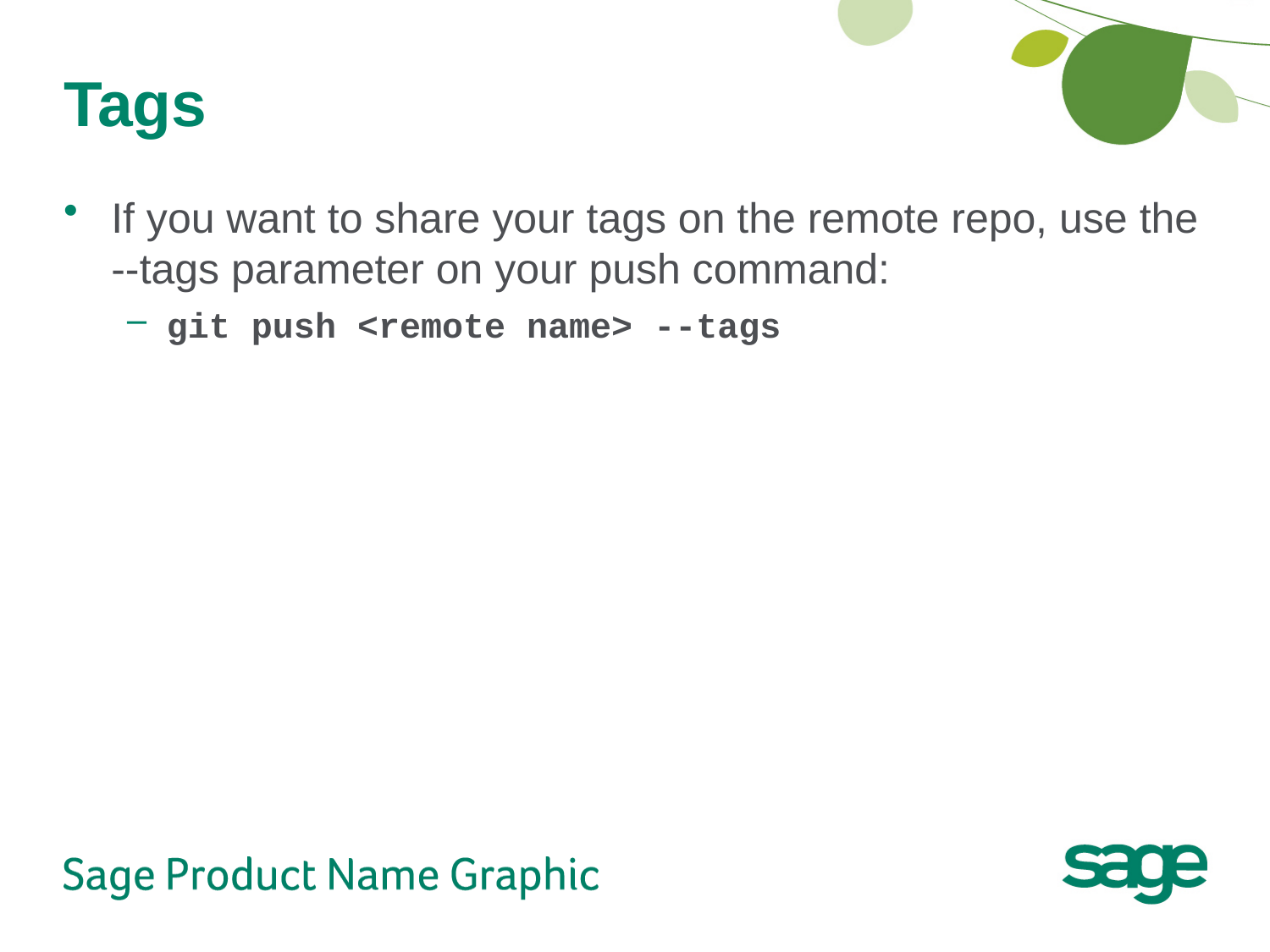

# Tags
If you want to share your tags on the remote repo, use the --tags parameter on your push command:
git push <remote name> --tags